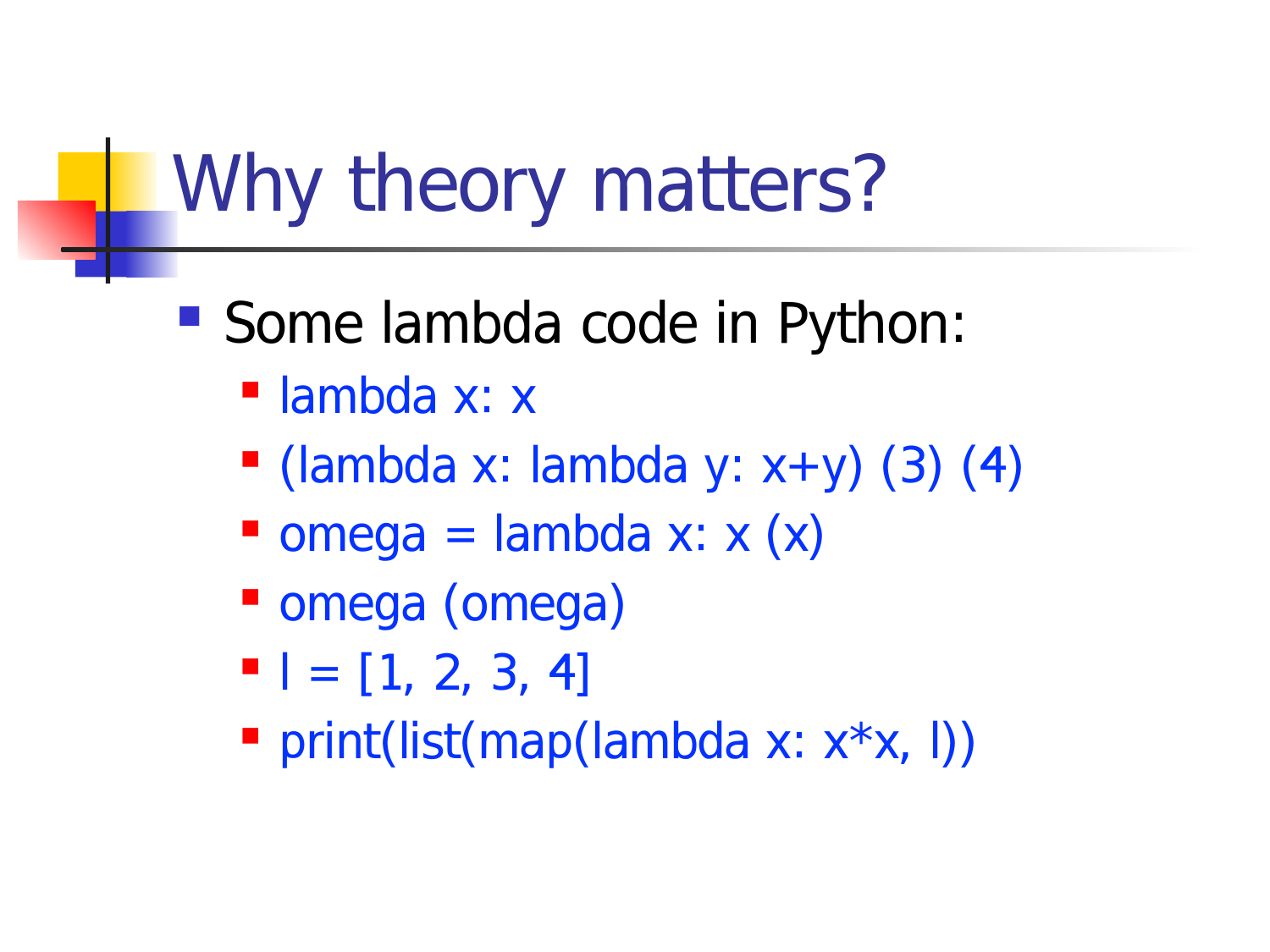

# Why theory matters?
Some lambda code in Python:
lambda x: x
(lambda x: lambda y: x+y) (3) (4)
omega = lambda x: x (x)
omega (omega)
l = [1, 2, 3, 4]
print(list(map(lambda x: x*x, l))